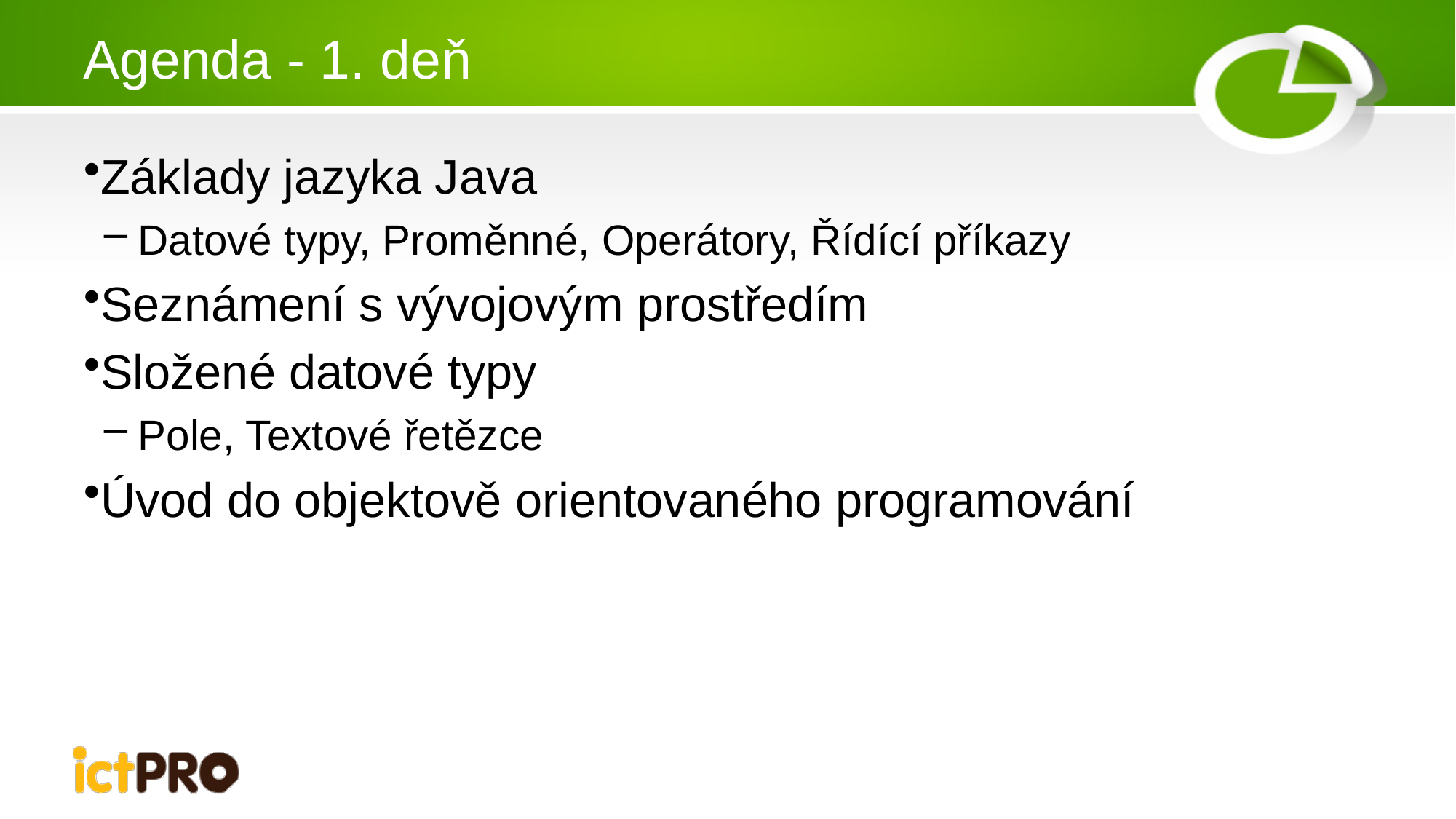

# Agenda - 1. deň
Základy jazyka Java
Datové typy, Proměnné, Operátory, Řídící příkazy
Seznámení s vývojovým prostředím
Složené datové typy
Pole, Textové řetězce
Úvod do objektově orientovaného programování